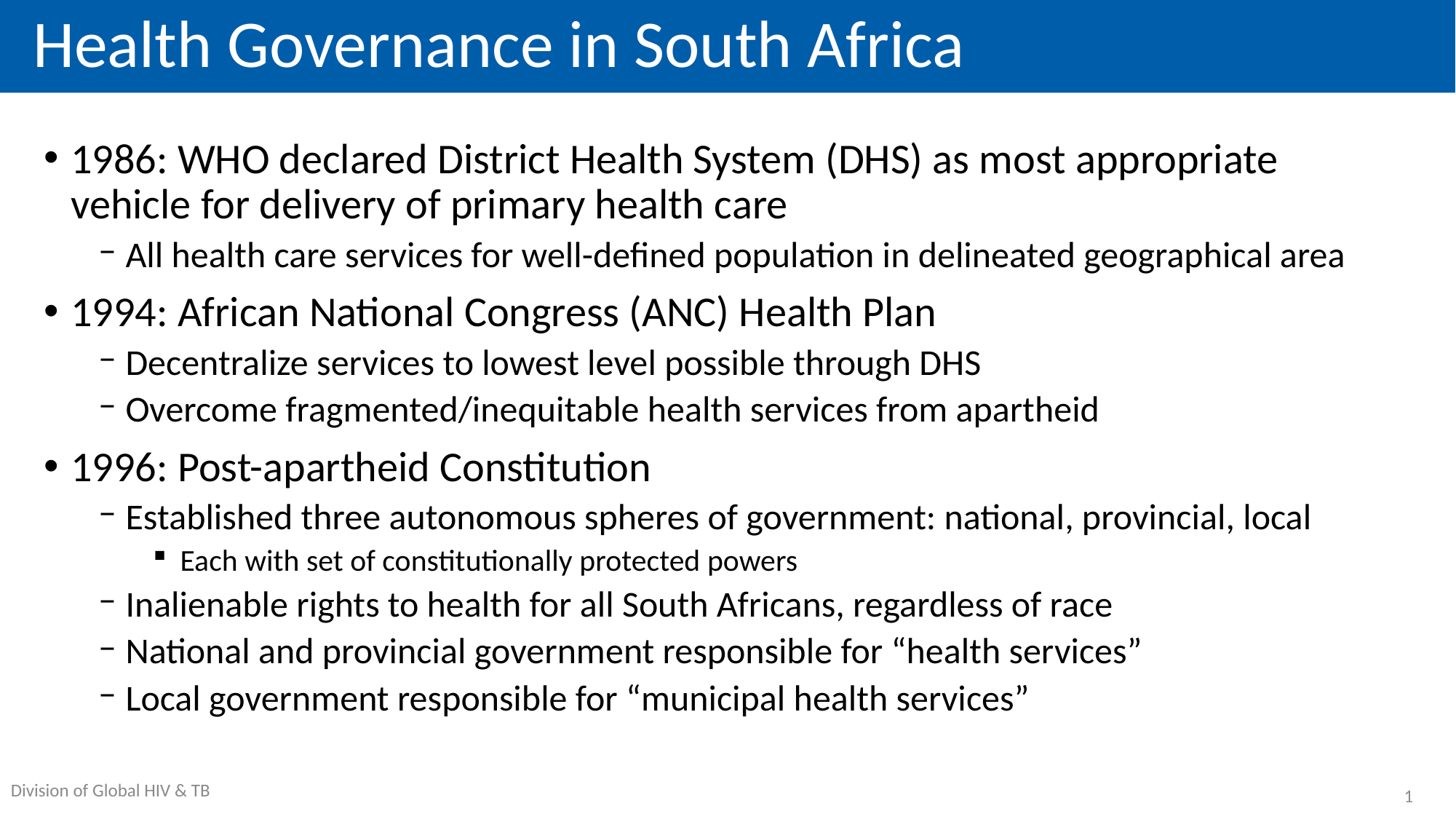

# Health Governance in South Africa
1986: WHO declared District Health System (DHS) as most appropriate vehicle for delivery of primary health care
All health care services for well-defined population in delineated geographical area
1994: African National Congress (ANC) Health Plan
Decentralize services to lowest level possible through DHS
Overcome fragmented/inequitable health services from apartheid
1996: Post-apartheid Constitution
Established three autonomous spheres of government: national, provincial, local
Each with set of constitutionally protected powers
Inalienable rights to health for all South Africans, regardless of race
National and provincial government responsible for “health services”
Local government responsible for “municipal health services”

1